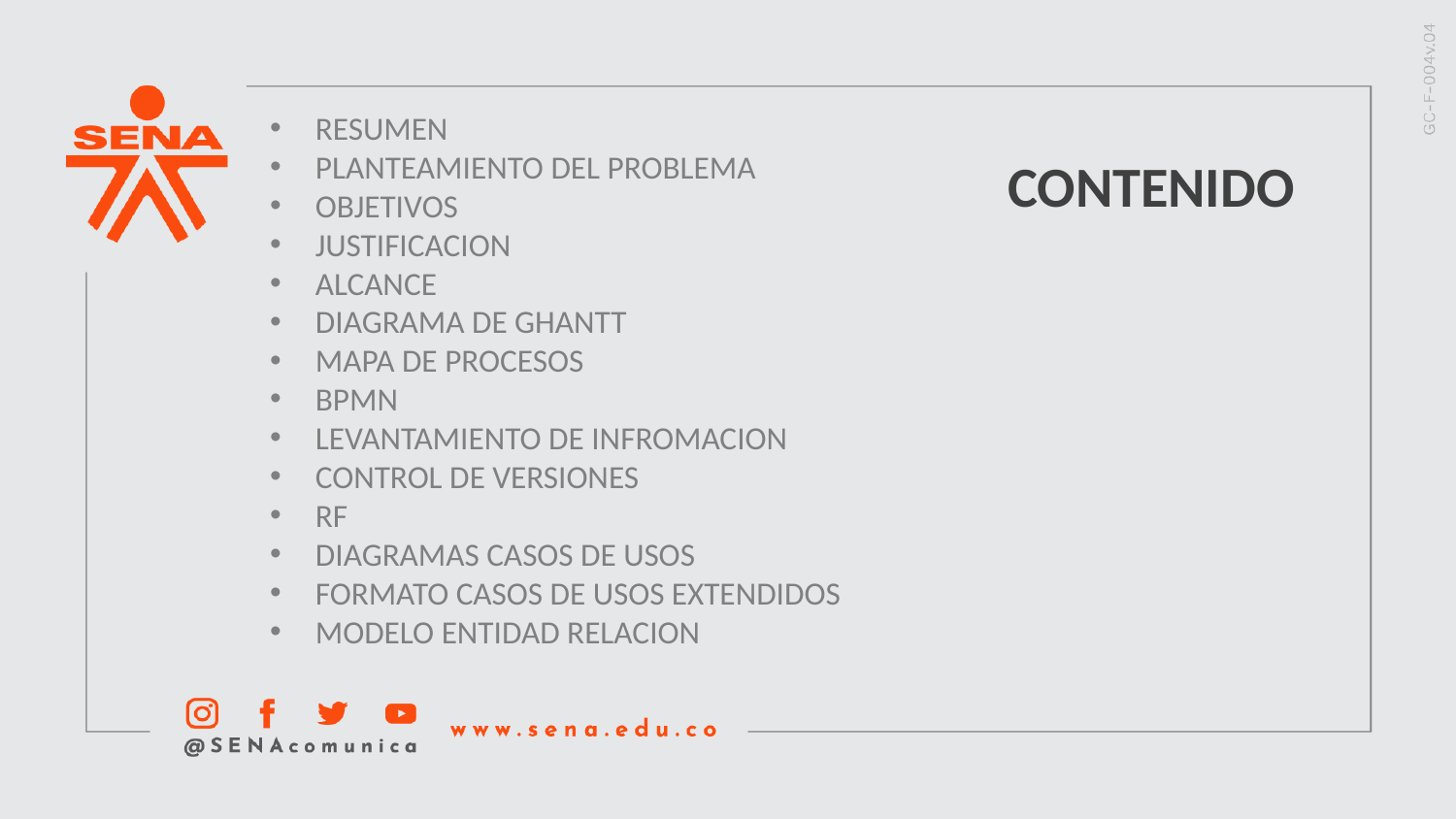

RESUMEN
PLANTEAMIENTO DEL PROBLEMA
OBJETIVOS
JUSTIFICACION
ALCANCE
DIAGRAMA DE GHANTT
MAPA DE PROCESOS
BPMN
LEVANTAMIENTO DE INFROMACION
CONTROL DE VERSIONES
RF
DIAGRAMAS CASOS DE USOS
FORMATO CASOS DE USOS EXTENDIDOS
MODELO ENTIDAD RELACION

CONTENIDO